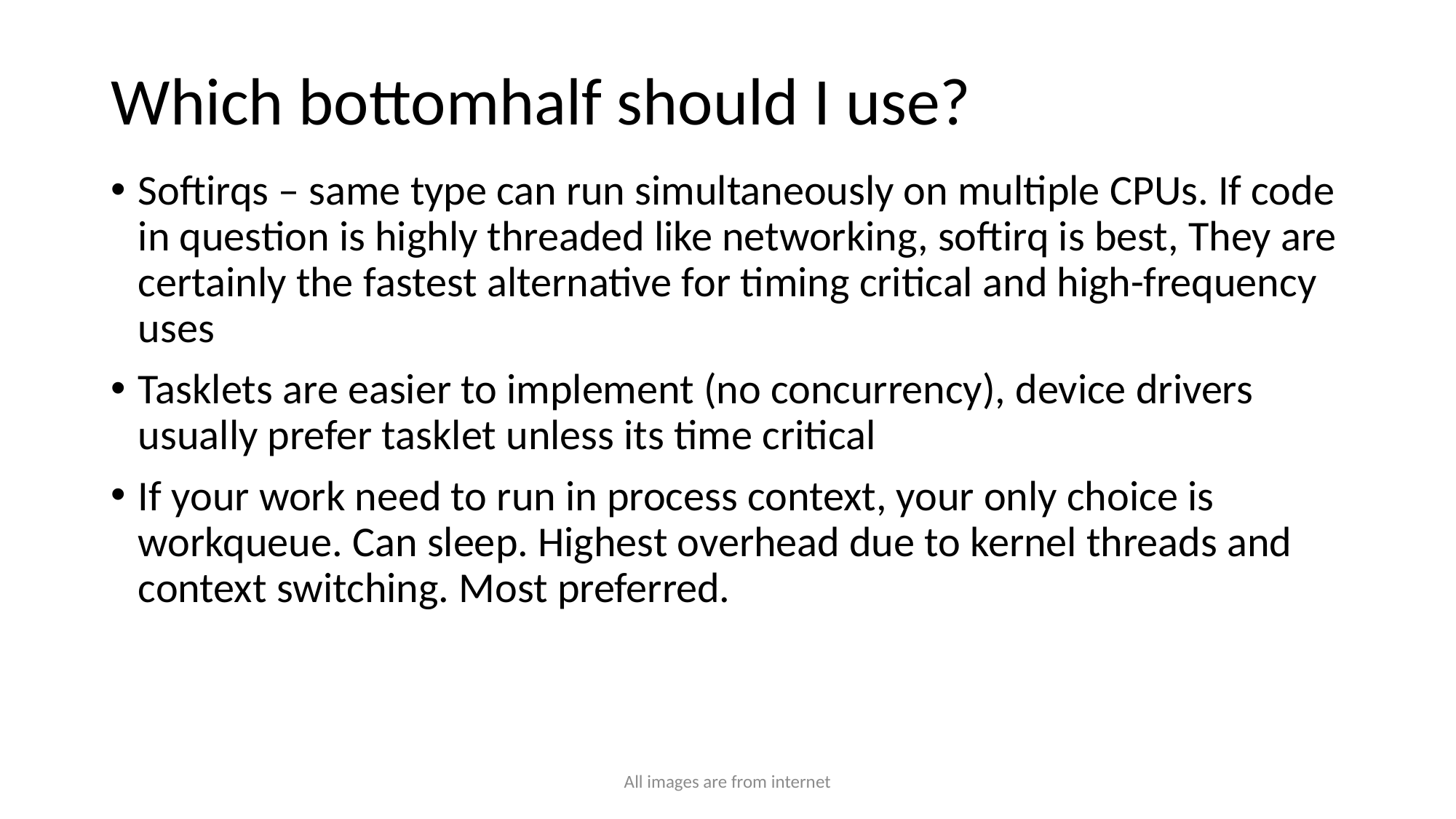

# Which bottomhalf should I use?
Softirqs – same type can run simultaneously on multiple CPUs. If code in question is highly threaded like networking, softirq is best, They are certainly the fastest alternative for timing critical and high-frequency uses
Tasklets are easier to implement (no concurrency), device drivers usually prefer tasklet unless its time critical
If your work need to run in process context, your only choice is workqueue. Can sleep. Highest overhead due to kernel threads and context switching. Most preferred.

All images are from internet